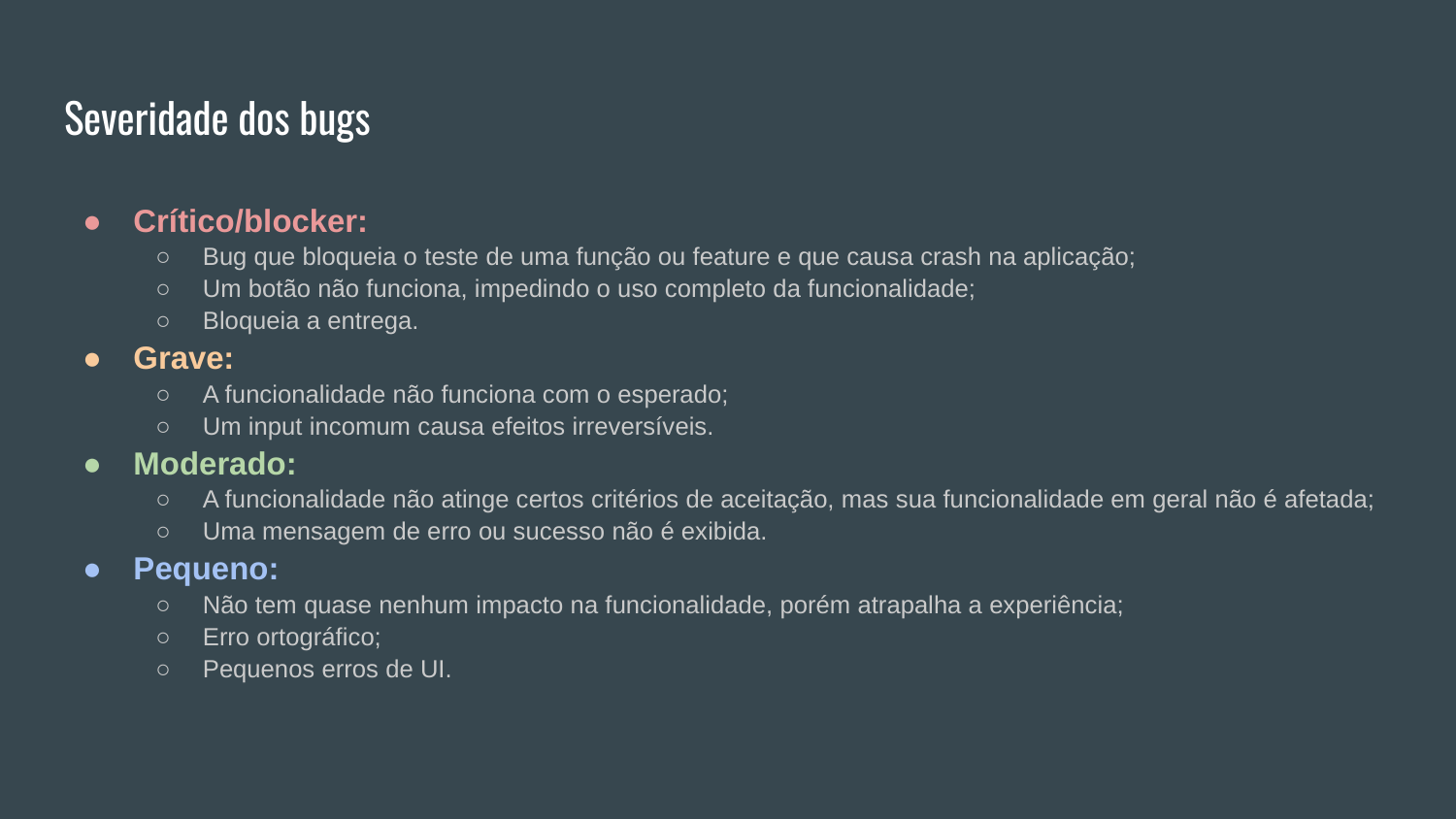

# Severidade dos bugs
Crítico/blocker:
Bug que bloqueia o teste de uma função ou feature e que causa crash na aplicação;
Um botão não funciona, impedindo o uso completo da funcionalidade;
Bloqueia a entrega.
Grave:
A funcionalidade não funciona com o esperado;
Um input incomum causa efeitos irreversíveis.
Moderado:
A funcionalidade não atinge certos critérios de aceitação, mas sua funcionalidade em geral não é afetada;
Uma mensagem de erro ou sucesso não é exibida.
Pequeno:
Não tem quase nenhum impacto na funcionalidade, porém atrapalha a experiência;
Erro ortográfico;
Pequenos erros de UI.